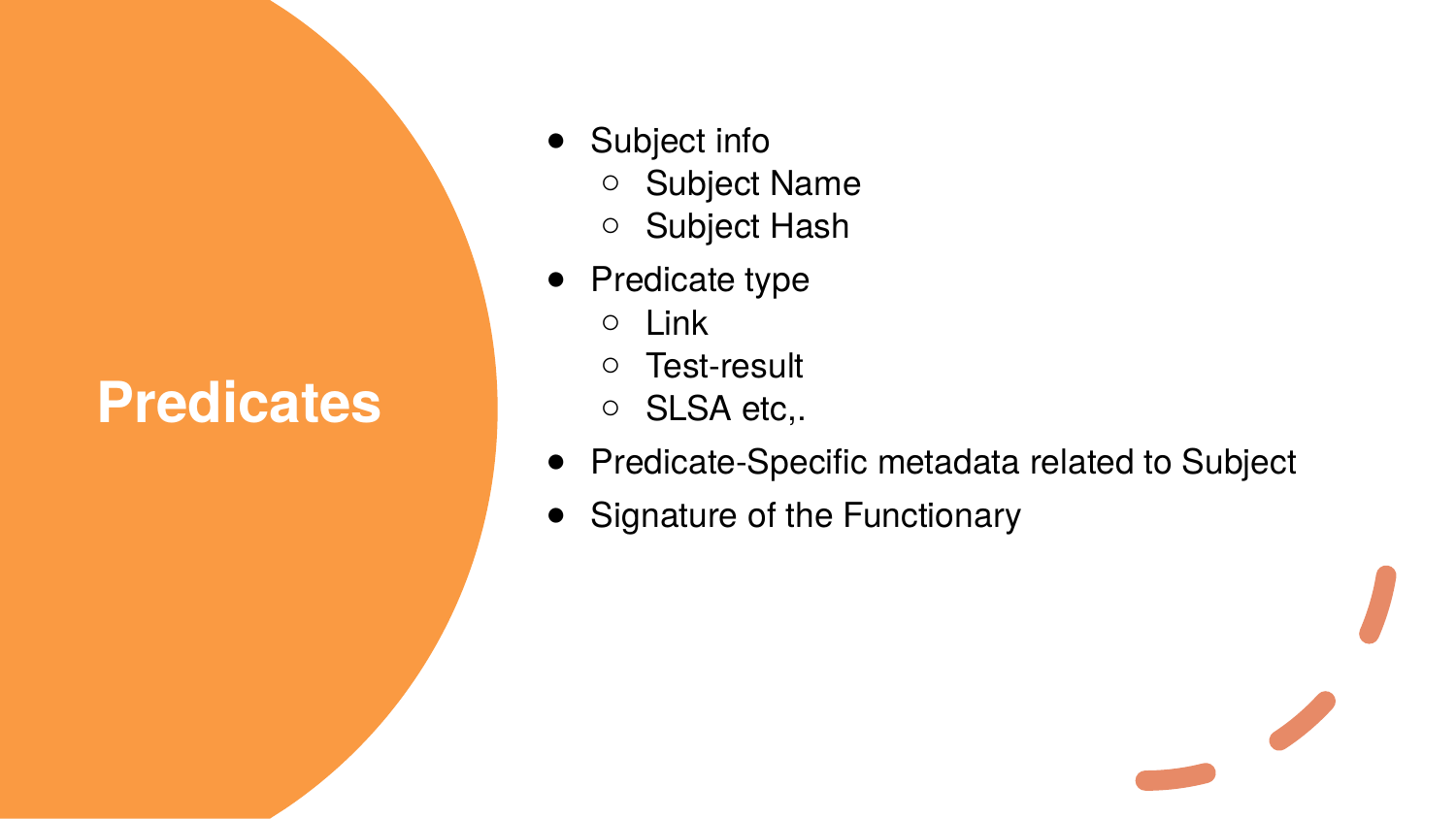

Subject info
Subject Name
Subject Hash
Predicate type
Link
Test-result
SLSA etc,.
Predicate-Specific metadata related to Subject
Signature of the Functionary

# Predicates

10